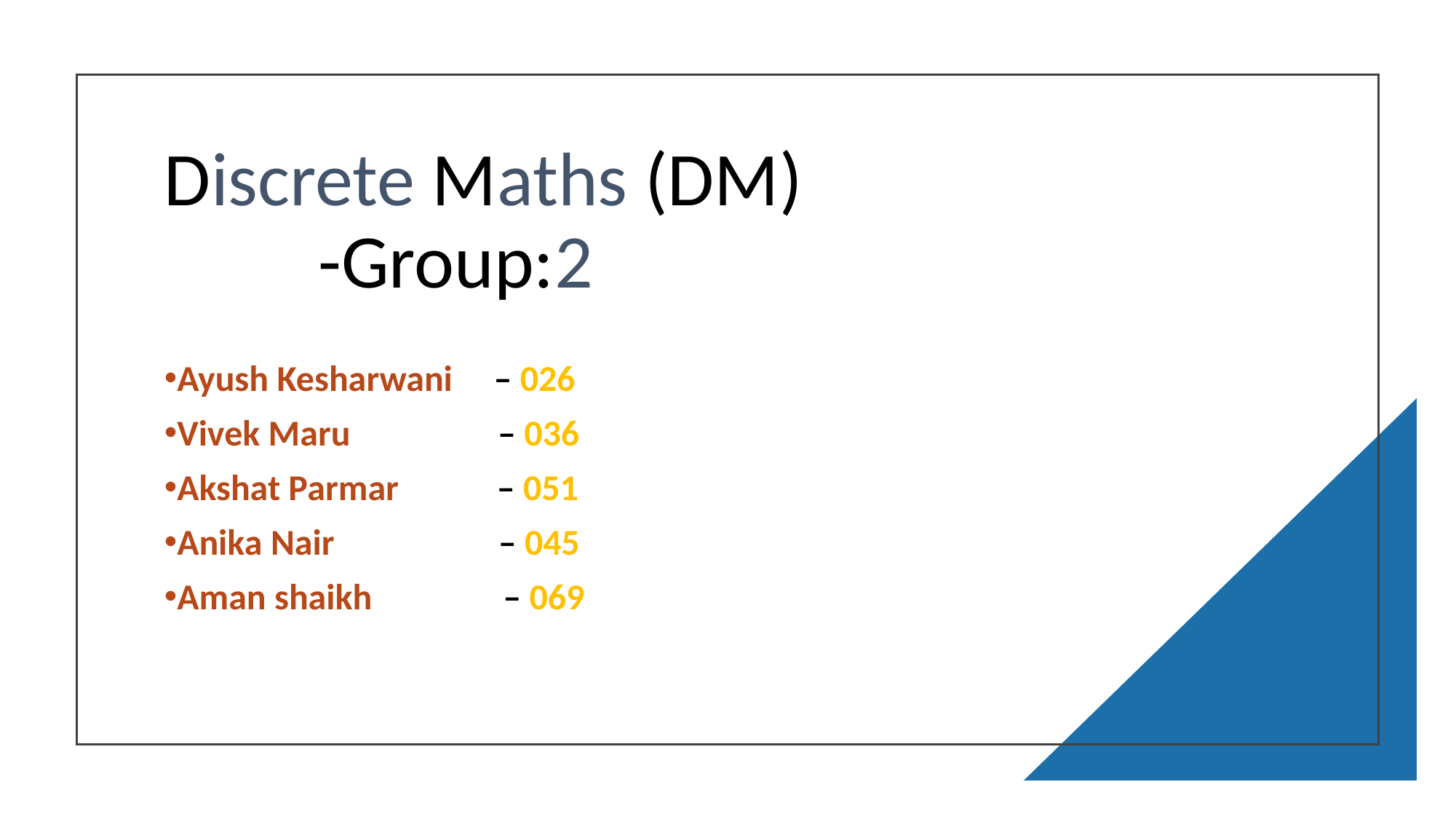

# Discrete Maths (DM)          -Group:2
Ayush Kesharwani     – 026
Vivek Maru                  – 036
Akshat Parmar            – 051
Anika Nair                    – 045
Aman shaikh                – 069